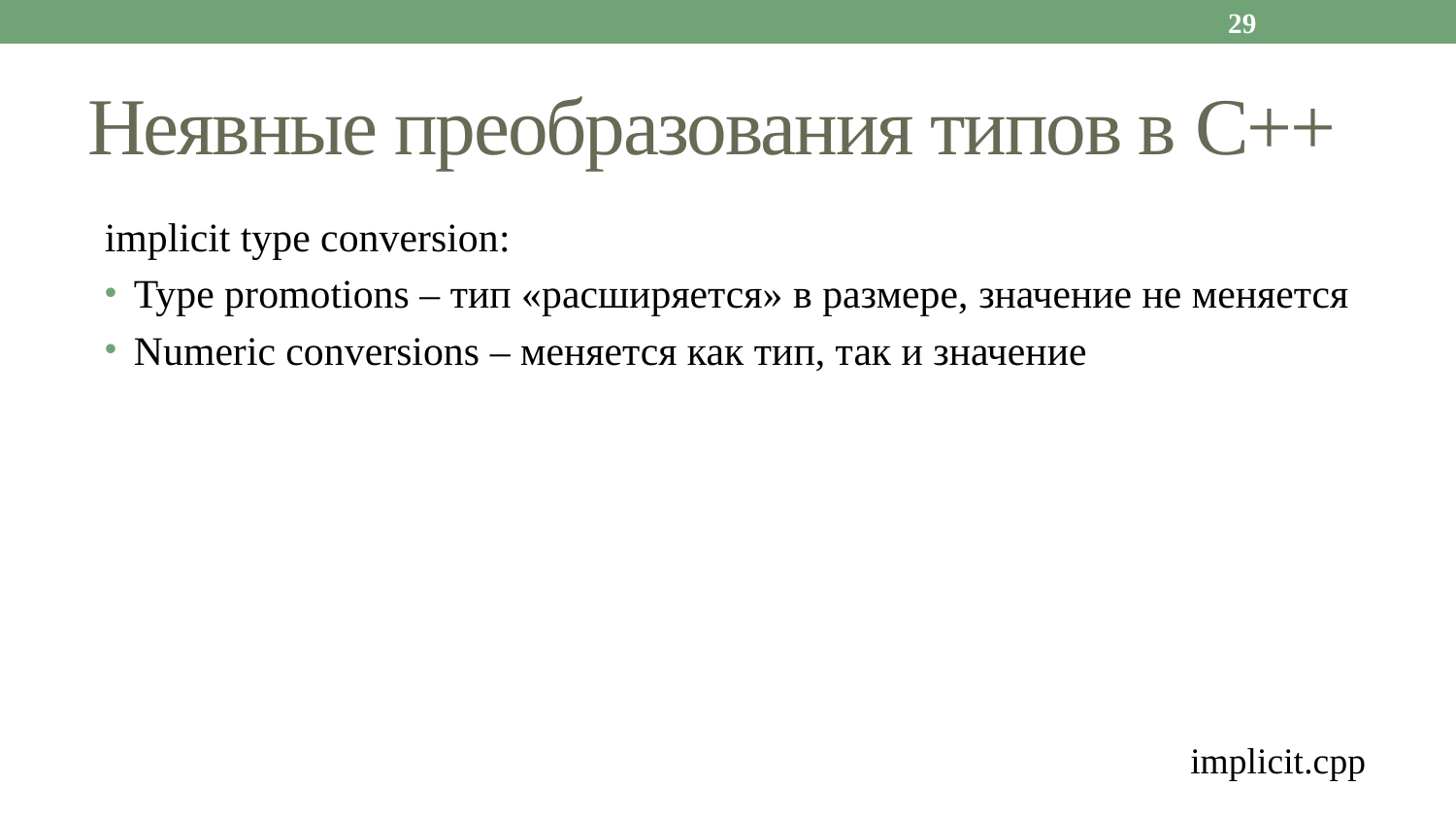

29
# Неявные преобразования типов в C++
implicit type conversion:
Type promotions – тип «расширяется» в размере, значение не меняется
Numeric conversions – меняется как тип, так и значение

implicit.cpp